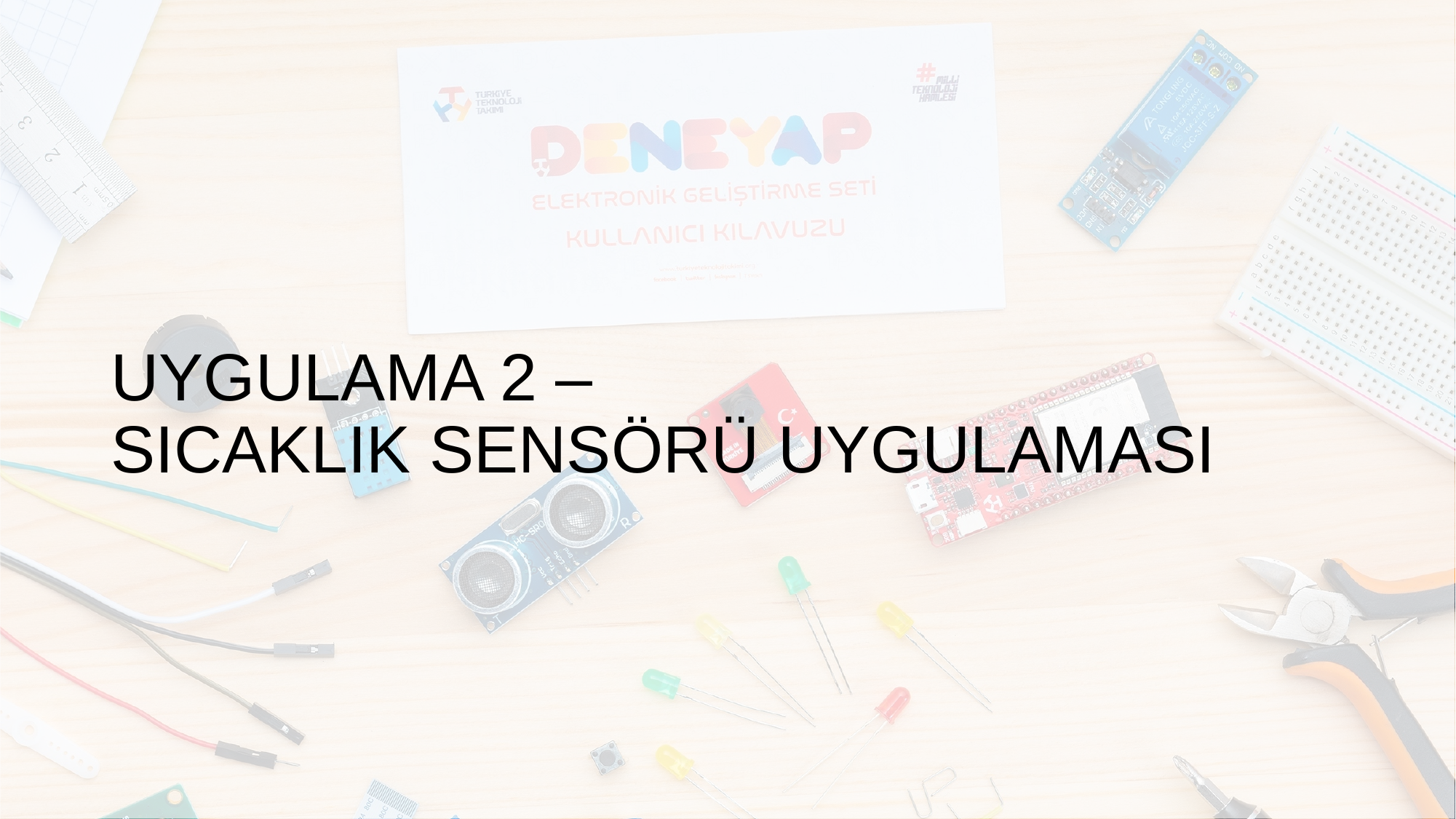

# UYGULAMA 2 – SICAKLIK SENSÖRÜ UYGULAMASI